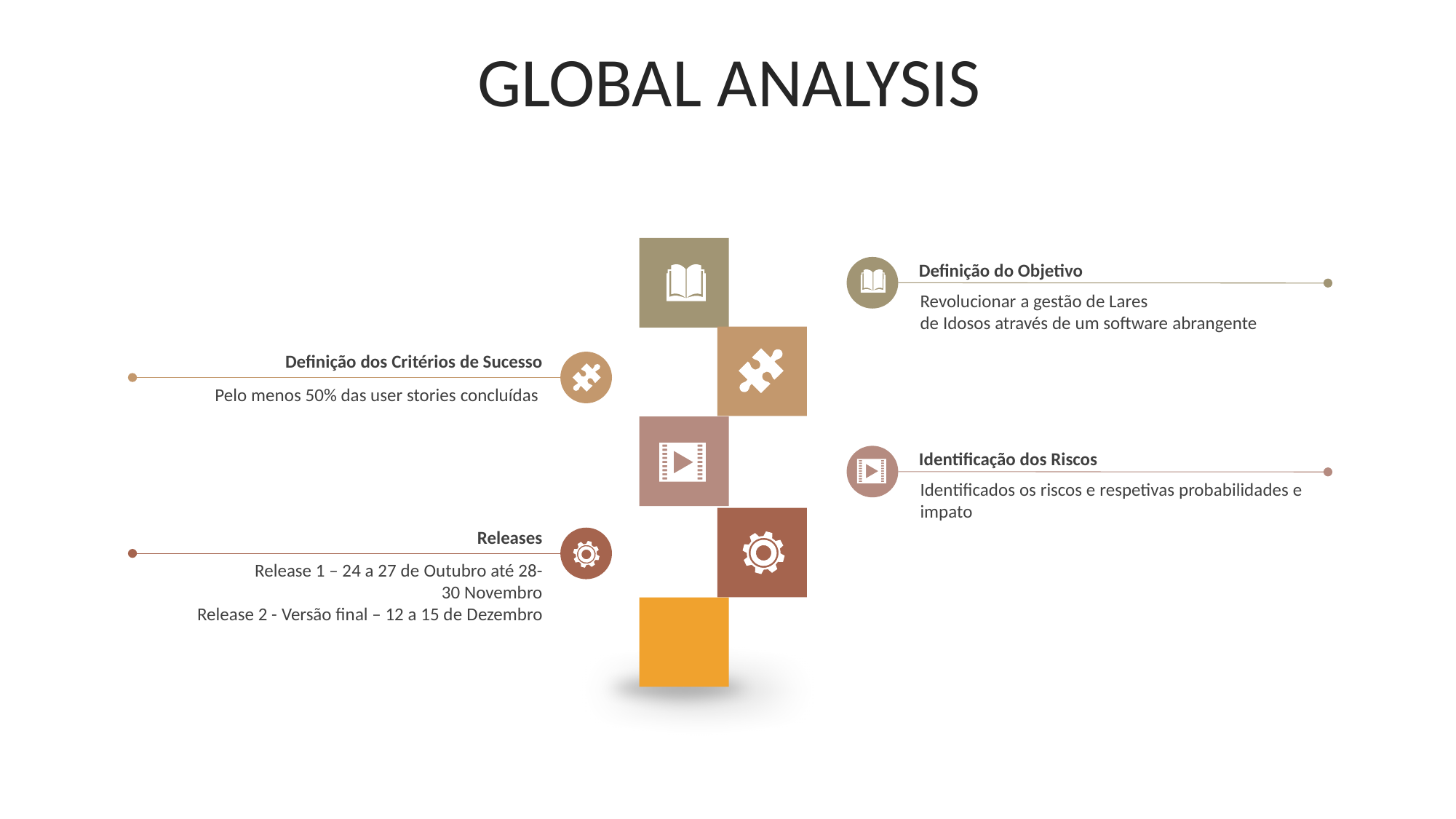

GLOBAL ANALYSIS

Definição do Objetivo

Revolucionar a gestão de Lares de Idosos através de um software abrangente

Definição dos Critérios de Sucesso

Pelo menos 50% das user stories concluídas
Identificação dos Riscos

Identificados os riscos e respetivas probabilidades eimpato
Releases

Release 1 – 24 a 27 de Outubro até 28-30 Novembro
Release 2 - Versão final – 12 a 15 de Dezembro